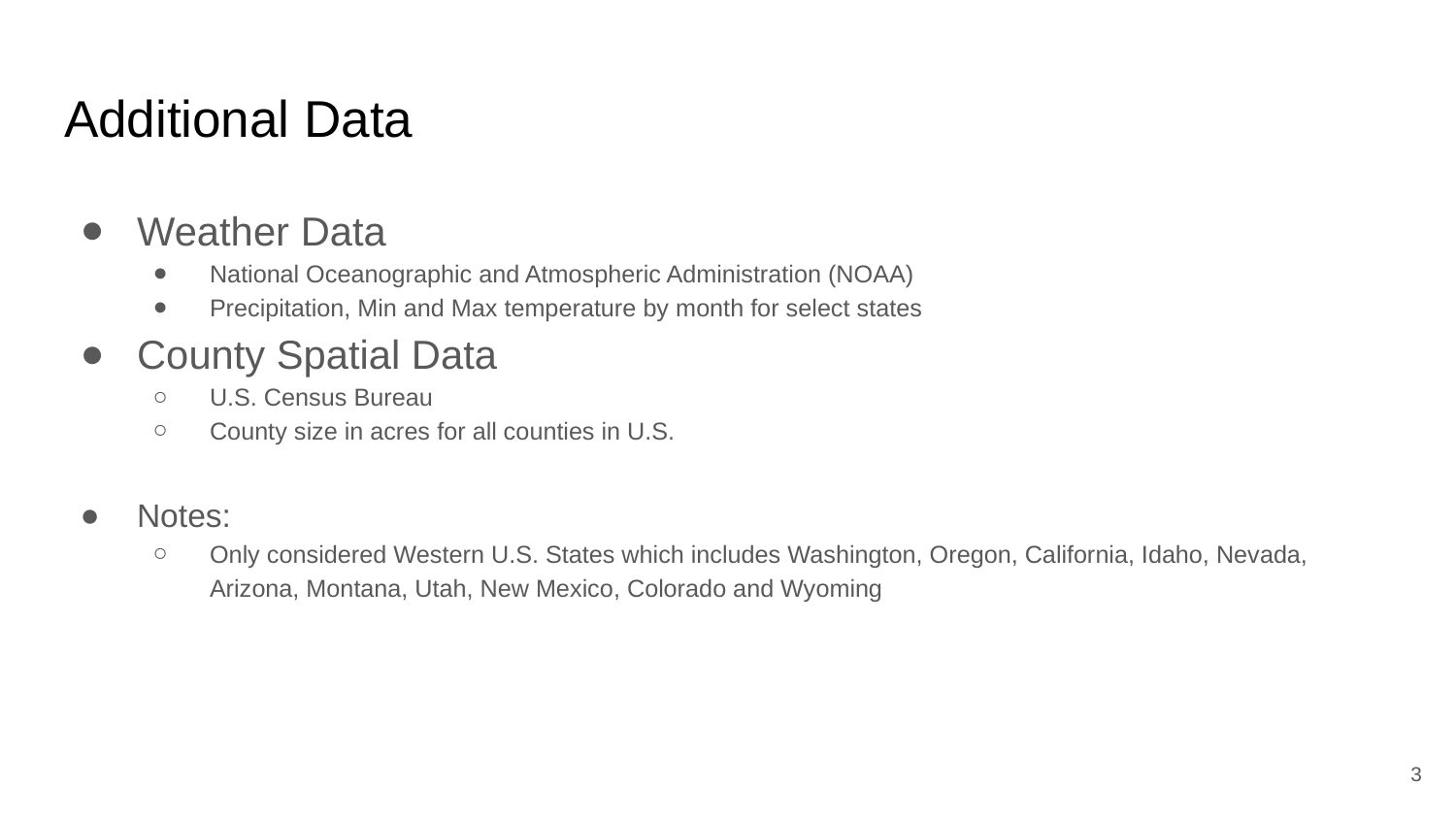

# Additional Data
Weather Data
National Oceanographic and Atmospheric Administration (NOAA)
Precipitation, Min and Max temperature by month for select states
County Spatial Data
U.S. Census Bureau
County size in acres for all counties in U.S.

Notes:
Only considered Western U.S. States which includes Washington, Oregon, California, Idaho, Nevada, Arizona, Montana, Utah, New Mexico, Colorado and Wyoming

3